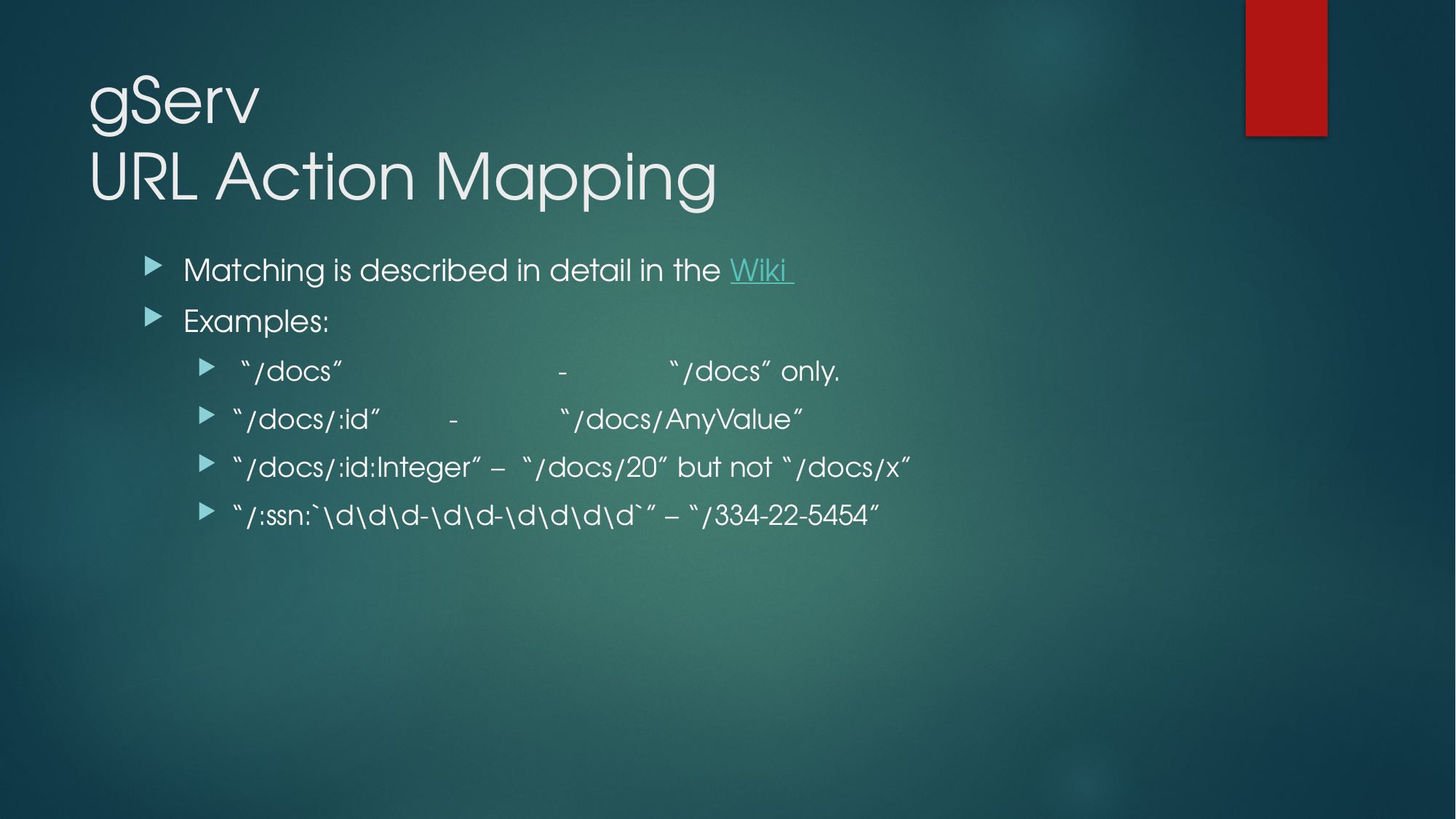

# gServ URL Action Mapping
Matching is described in detail in the Wiki
Examples:
 “/docs”	 	-	“/docs” only.
“/docs/:id”	-	“/docs/AnyValue”
“/docs/:id:Integer” –  “/docs/20” but not “/docs/x”
“/:ssn:`\d\d\d-\d\d-\d\d\d\d`” – “/334-22-5454”